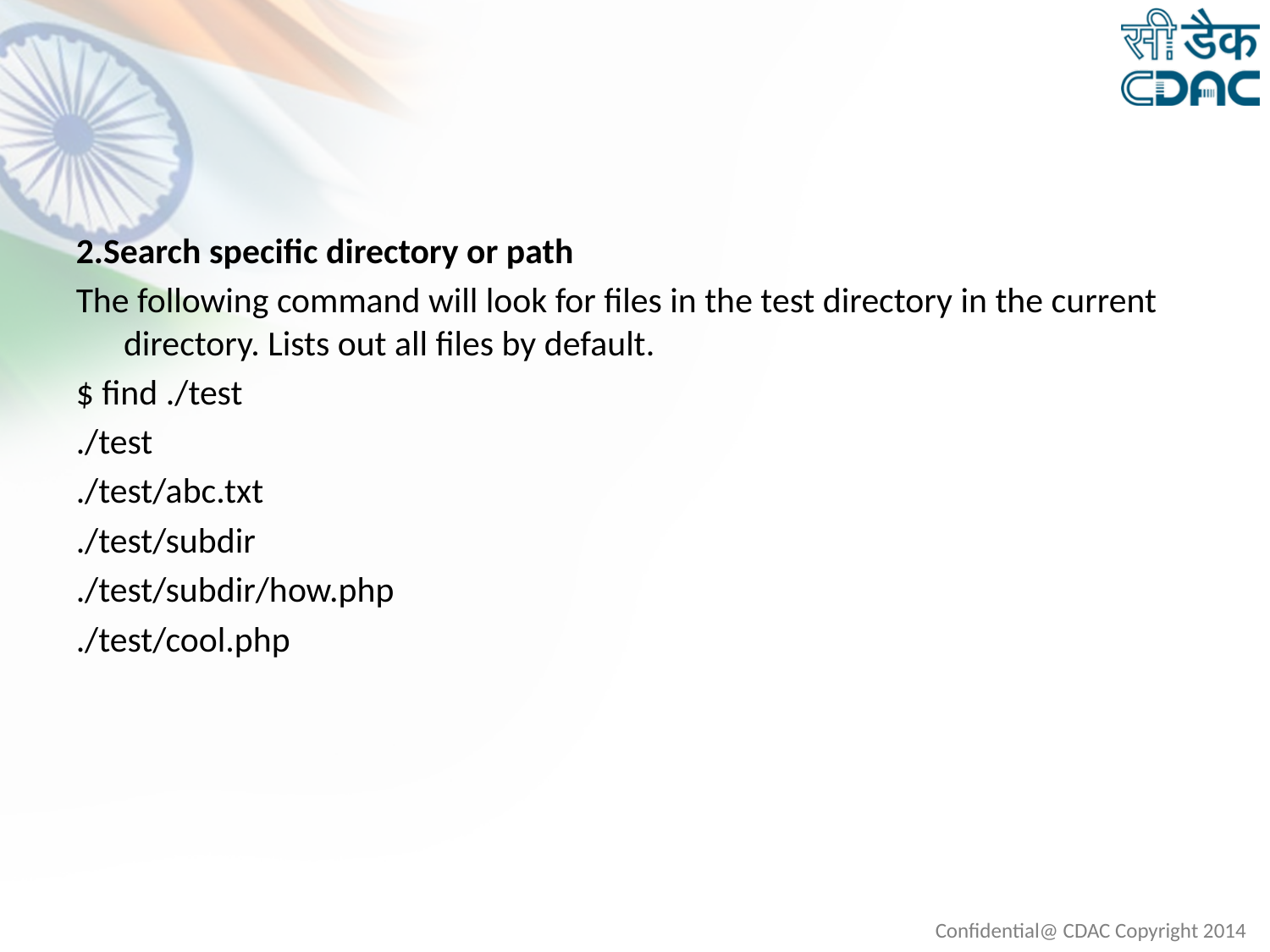

#
2.Search specific directory or path
The following command will look for files in the test directory in the current directory. Lists out all files by default.
$ find ./test
./test
./test/abc.txt
./test/subdir
./test/subdir/how.php
./test/cool.php